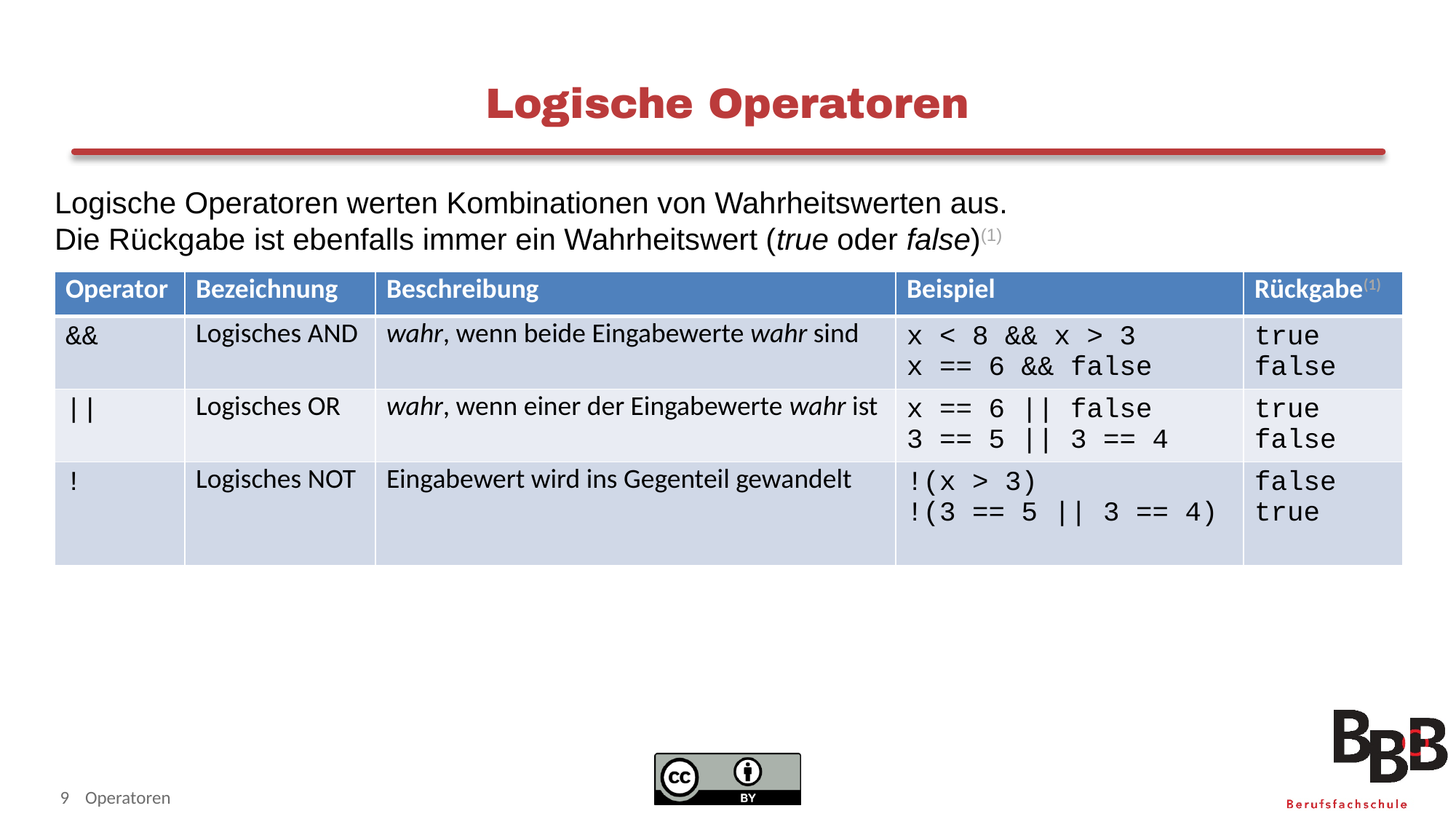

# Logische Operatoren
Logische Operatoren werten Kombinationen von Wahrheitswerten aus.
Die Rückgabe ist ebenfalls immer ein Wahrheitswert (true oder false)(1)

| Operator | Bezeichnung | Beschreibung | Beispiel | Rückgabe(1) |
| --- | --- | --- | --- | --- |
| && | Logisches AND | wahr, wenn beide Eingabewerte wahr sind | x < 8 && x > 3 x == 6 && false | true false |
| || | Logisches OR | wahr, wenn einer der Eingabewerte wahr ist | x == 6 || false 3 == 5 || 3 == 4 | true false |
| ! | Logisches NOT | Eingabewert wird ins Gegenteil gewandelt | !(x > 3) !(3 == 5 || 3 == 4) | false true |
9
Operatoren